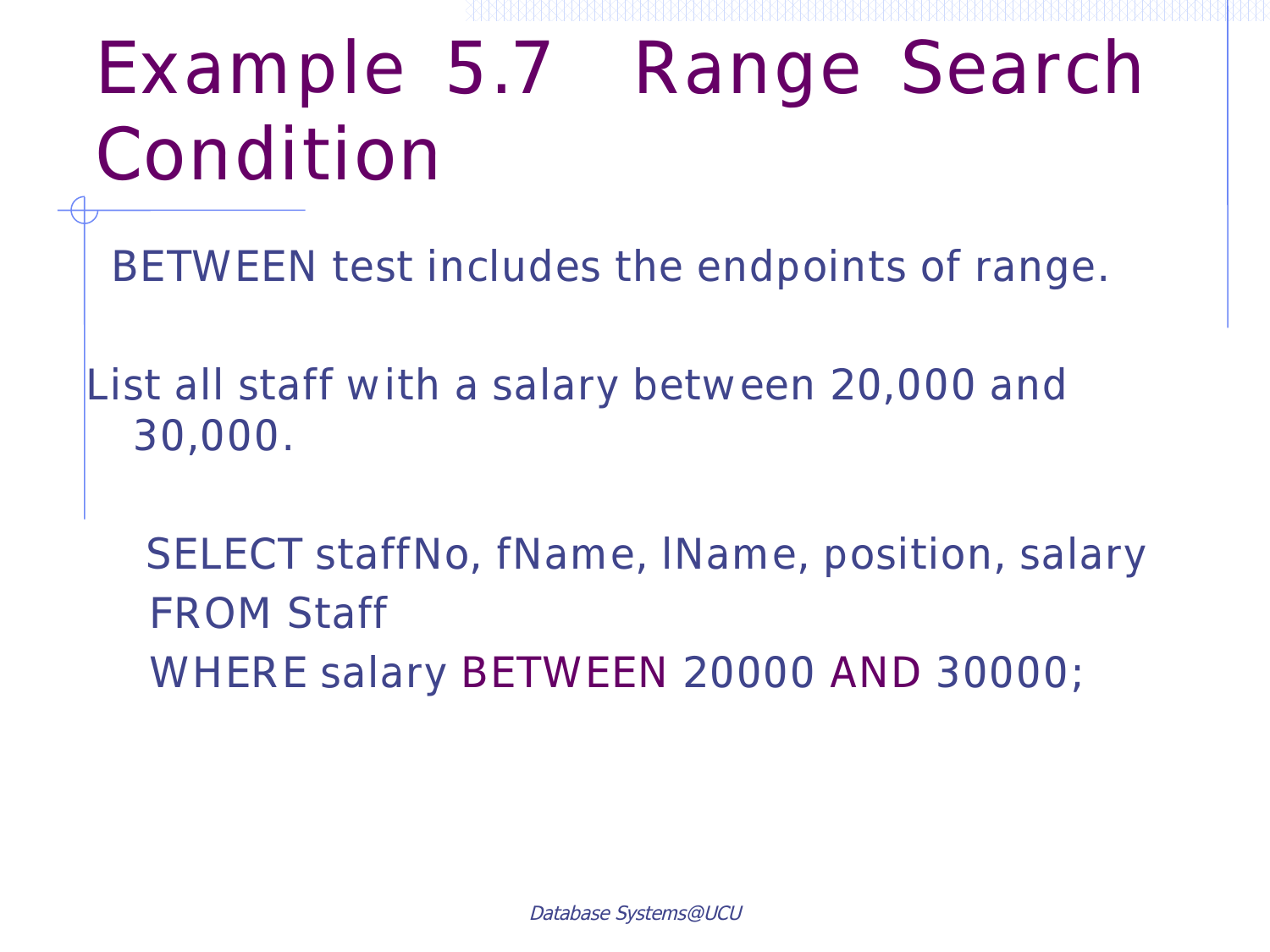

# Example 5.7  Range Search Condition
  BETWEEN test includes the endpoints of range.

List all staff with a salary between 20,000 and 30,000.

	 SELECT staffNo, fName, lName, position, salary
FROM Staff
WHERE salary BETWEEN 20000 AND 30000;

Database Systems@UCU
36